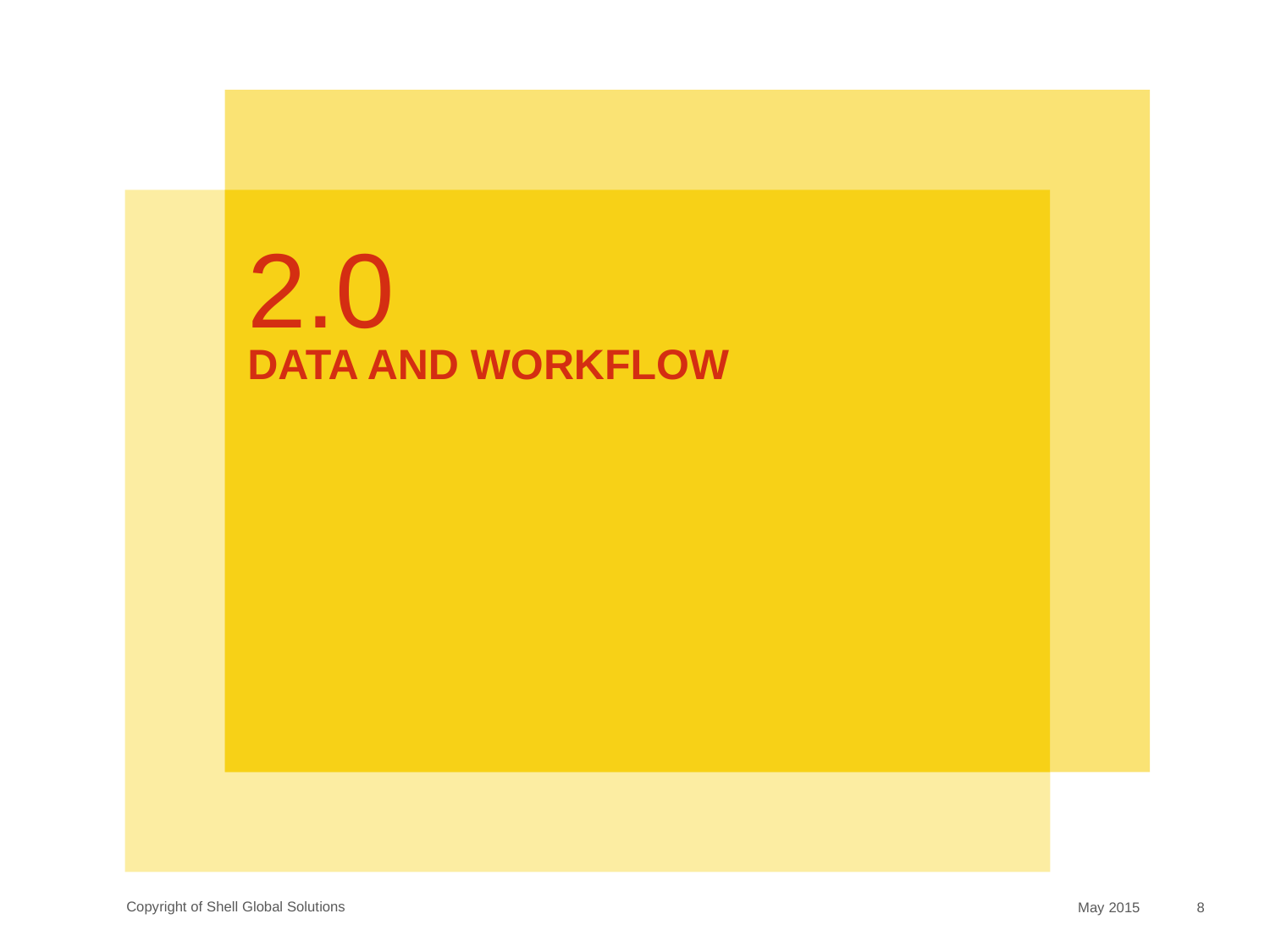

2.0
Data and workflow

May 2015

8